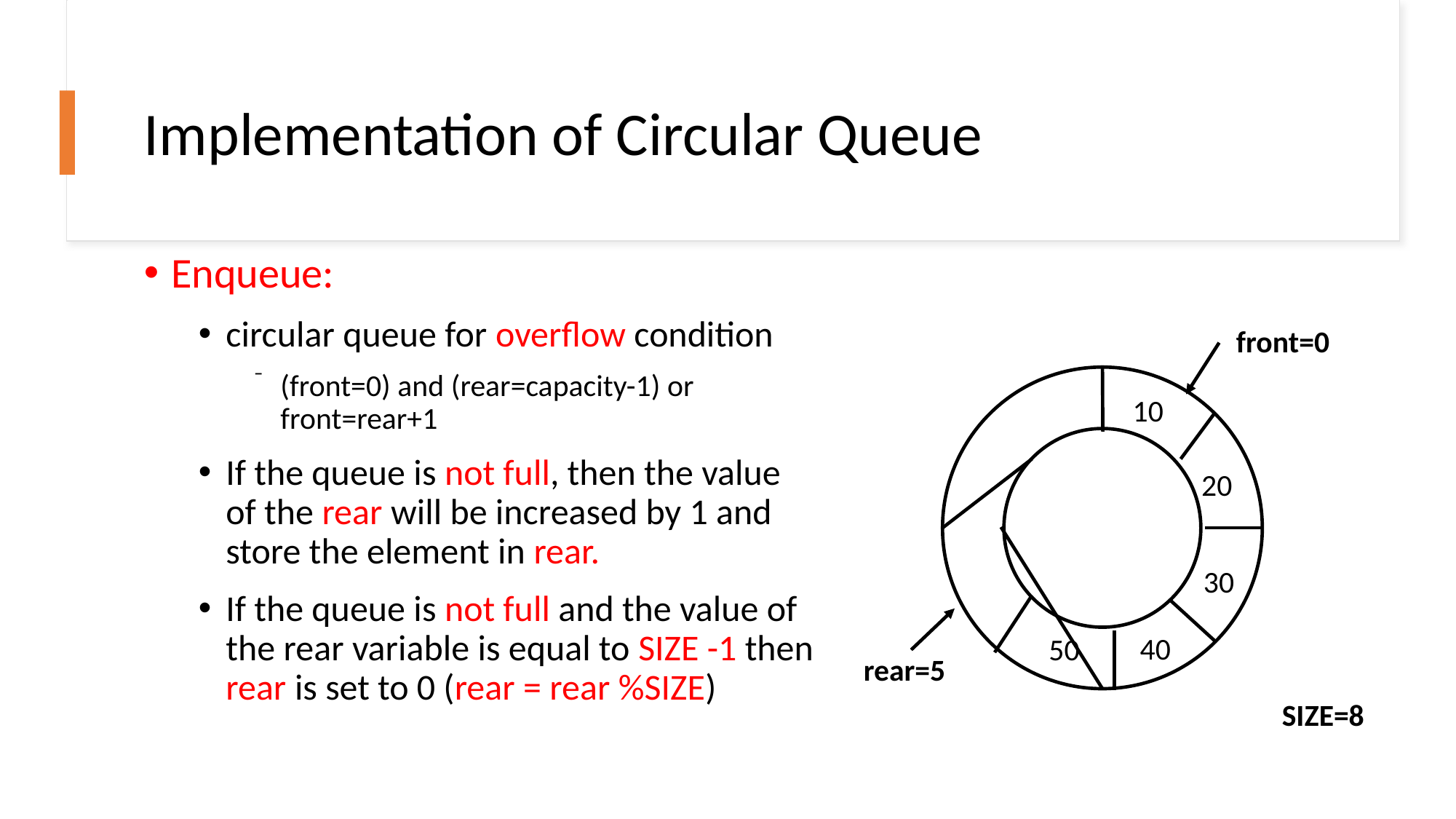

# Implementation of Circular Queue

Enqueue:
circular queue for overflow condition
(front=0) and (rear=capacity-1) or  front=rear+1
If the queue is not full, then the value of the rear will be increased by 1 and store the element in rear.
If the queue is not full and the value of the rear variable is equal to SIZE -1 then rear is set to 0 (rear = rear %SIZE)
front=0

10
20
30
40
50
rear=5
SIZE=8